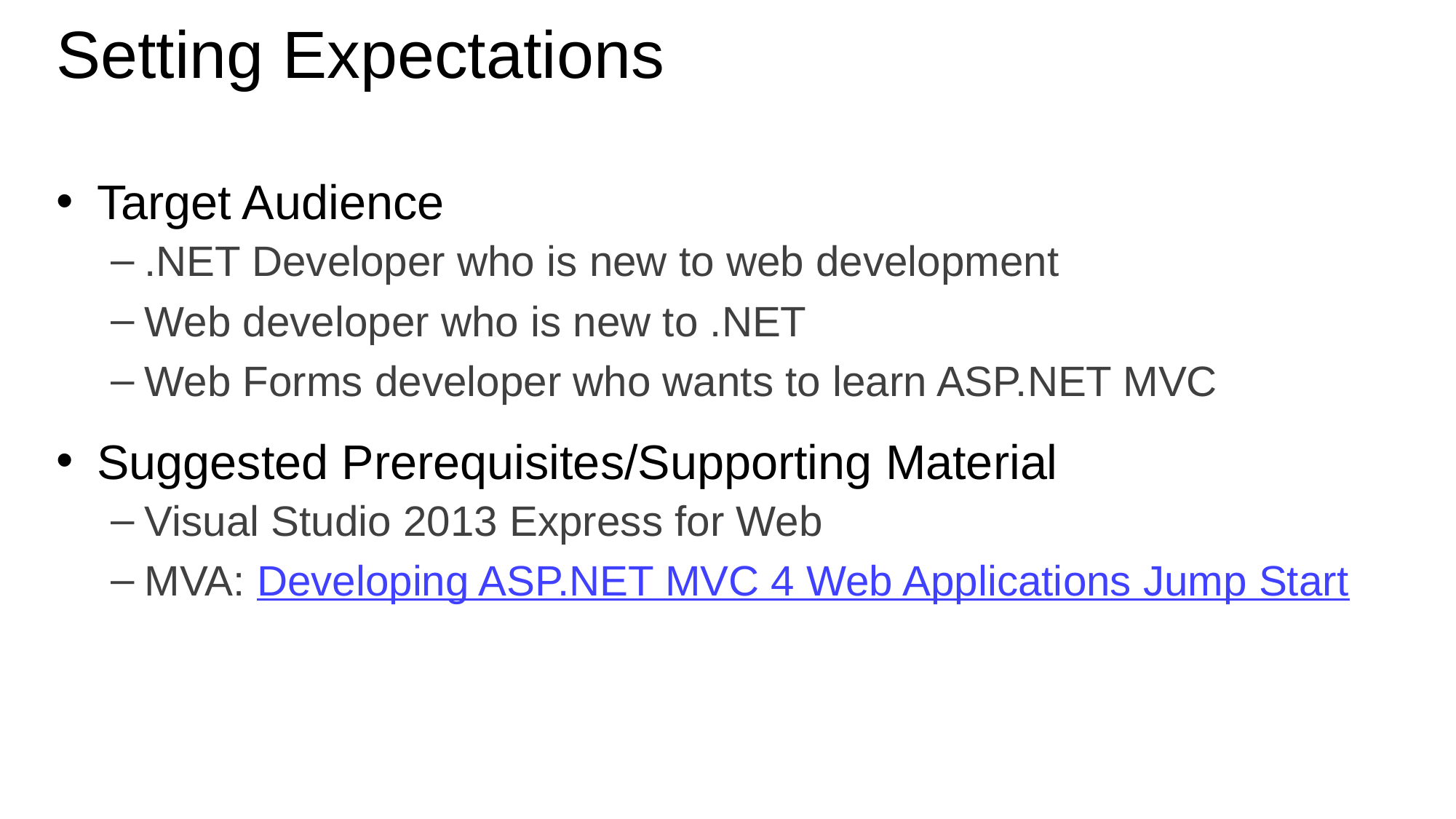

# Setting Expectations
Target Audience
.NET Developer who is new to web development
Web developer who is new to .NET
Web Forms developer who wants to learn ASP.NET MVC
Suggested Prerequisites/Supporting Material
Visual Studio 2013 Express for Web
MVA: Developing ASP.NET MVC 4 Web Applications Jump Start